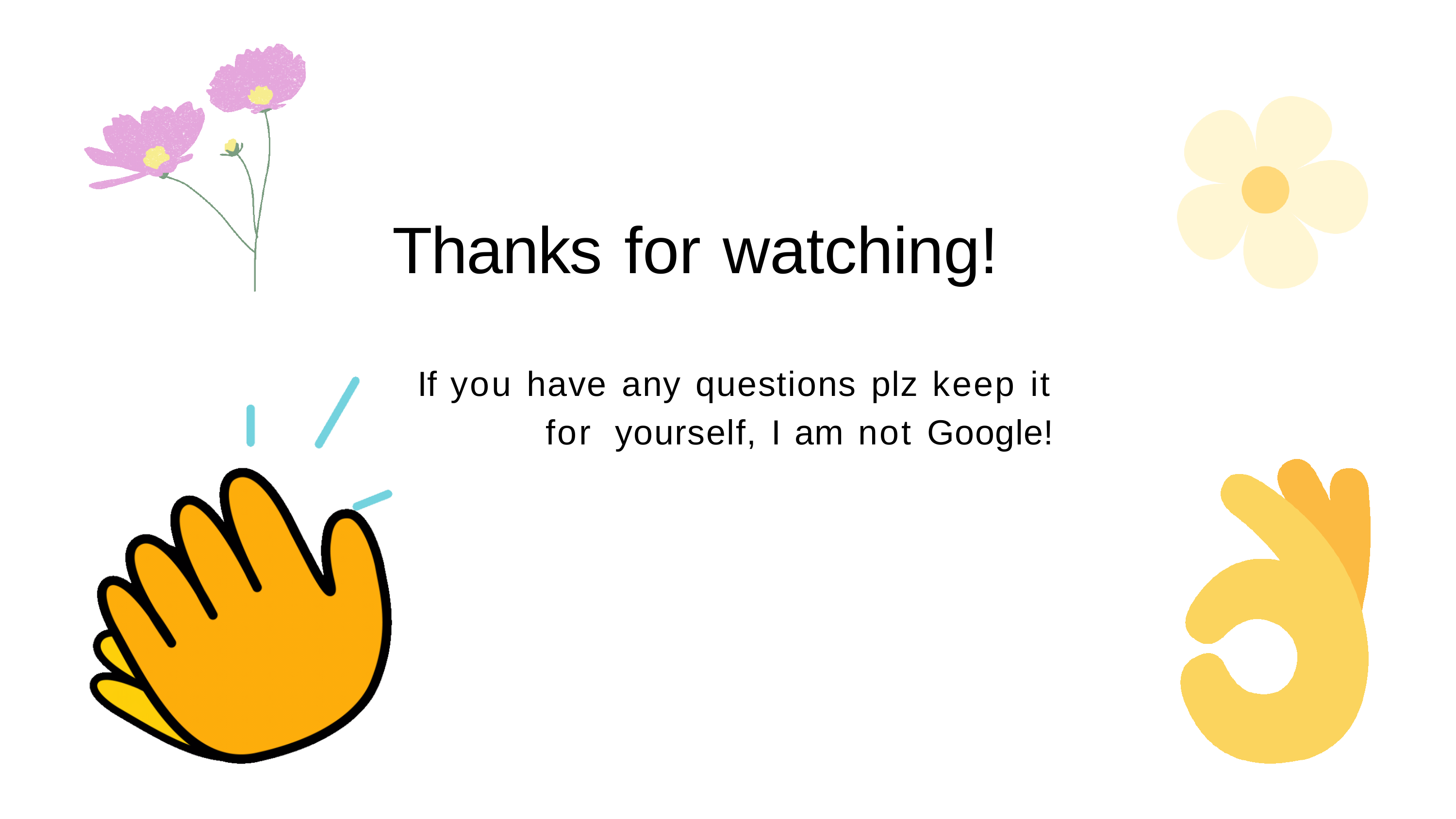

# Thanks for watching!
If you have any questions plz keep it for  yourself, I am not Google!